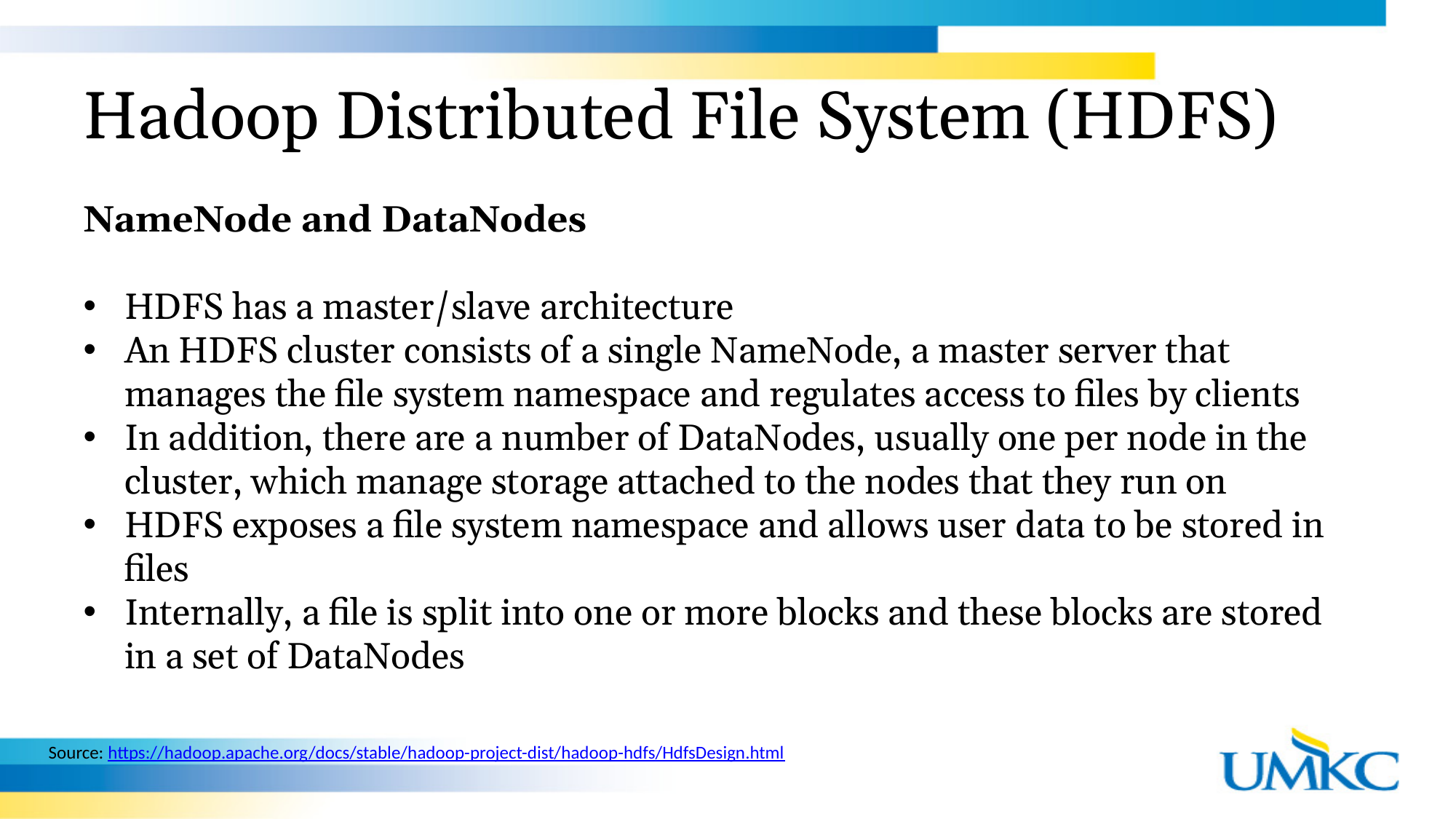

# Hadoop Distributed File System (HDFS)
NameNode and DataNodes

HDFS has a master/slave architecture
An HDFS cluster consists of a single NameNode, a master server that manages the file system namespace and regulates access to files by clients
In addition, there are a number of DataNodes, usually one per node in the cluster, which manage storage attached to the nodes that they run on
HDFS exposes a file system namespace and allows user data to be stored in files
Internally, a file is split into one or more blocks and these blocks are stored in a set of DataNodes
Source: https://hadoop.apache.org/docs/stable/hadoop-project-dist/hadoop-hdfs/HdfsDesign.html